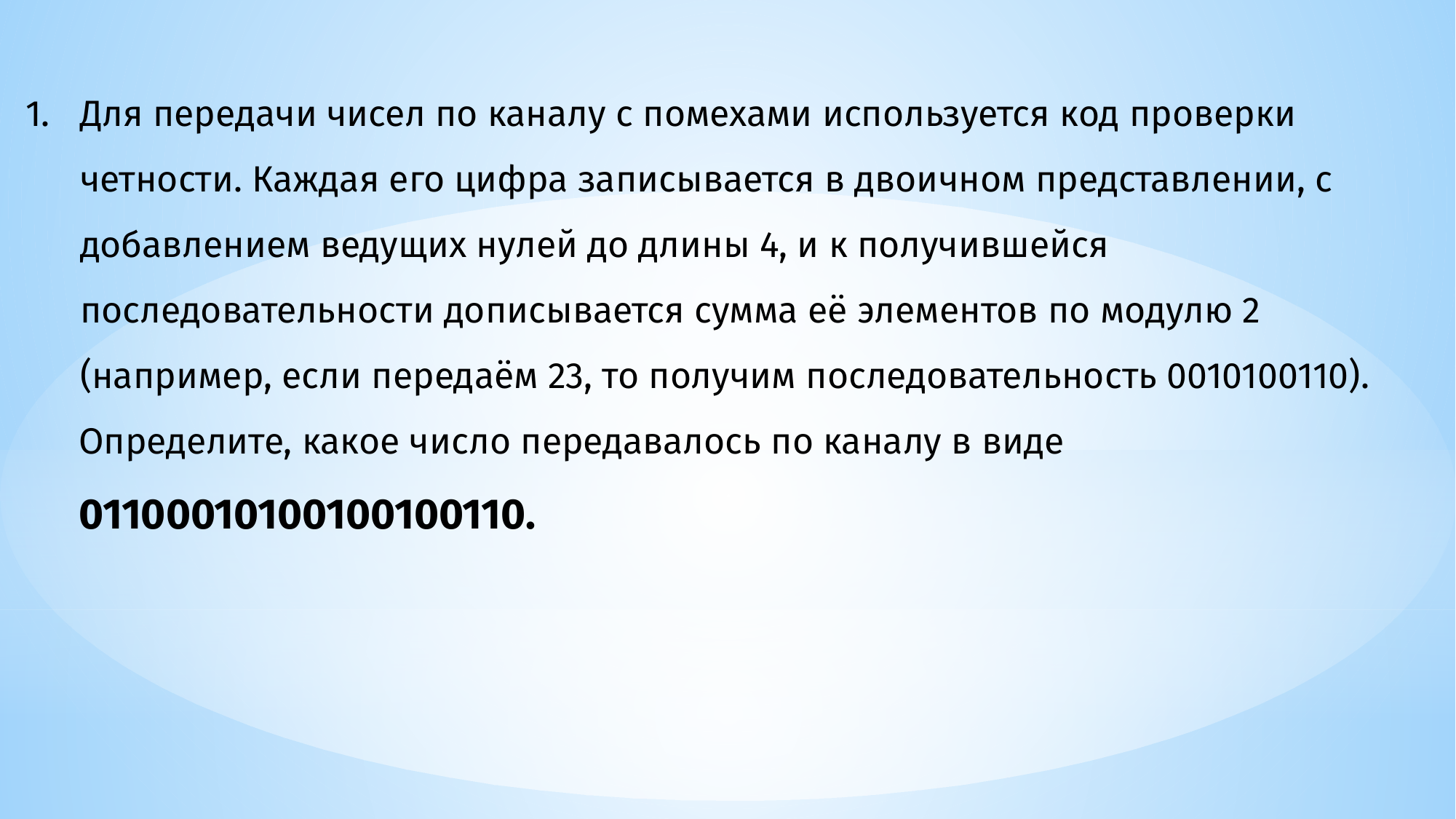

Для передачи чисел по каналу с помехами используется код проверки четности. Каждая его цифра записывается в двоичном представлении, с добавлением ведущих нулей до длины 4, и к получившейся последовательности дописывается сумма её элементов по модулю 2 (например, если передаём 23, то получим последовательность 0010100110).
Определите, какое число передавалось по каналу в виде 01100010100100100110.